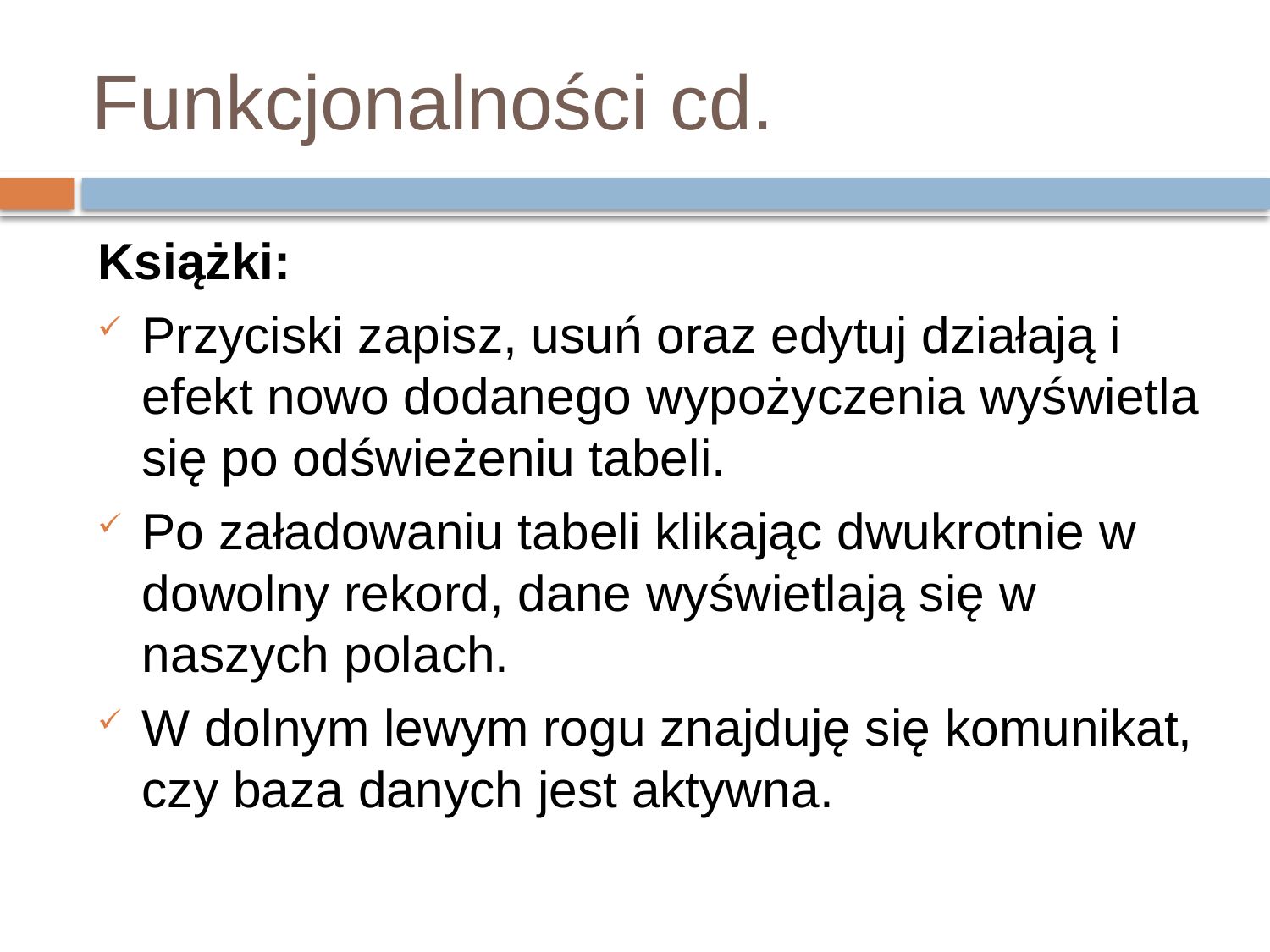

# Funkcjonalności cd.
Książki:
Przyciski zapisz, usuń oraz edytuj działają i efekt nowo dodanego wypożyczenia wyświetla się po odświeżeniu tabeli.
Po załadowaniu tabeli klikając dwukrotnie w dowolny rekord, dane wyświetlają się w naszych polach.
W dolnym lewym rogu znajduję się komunikat, czy baza danych jest aktywna.